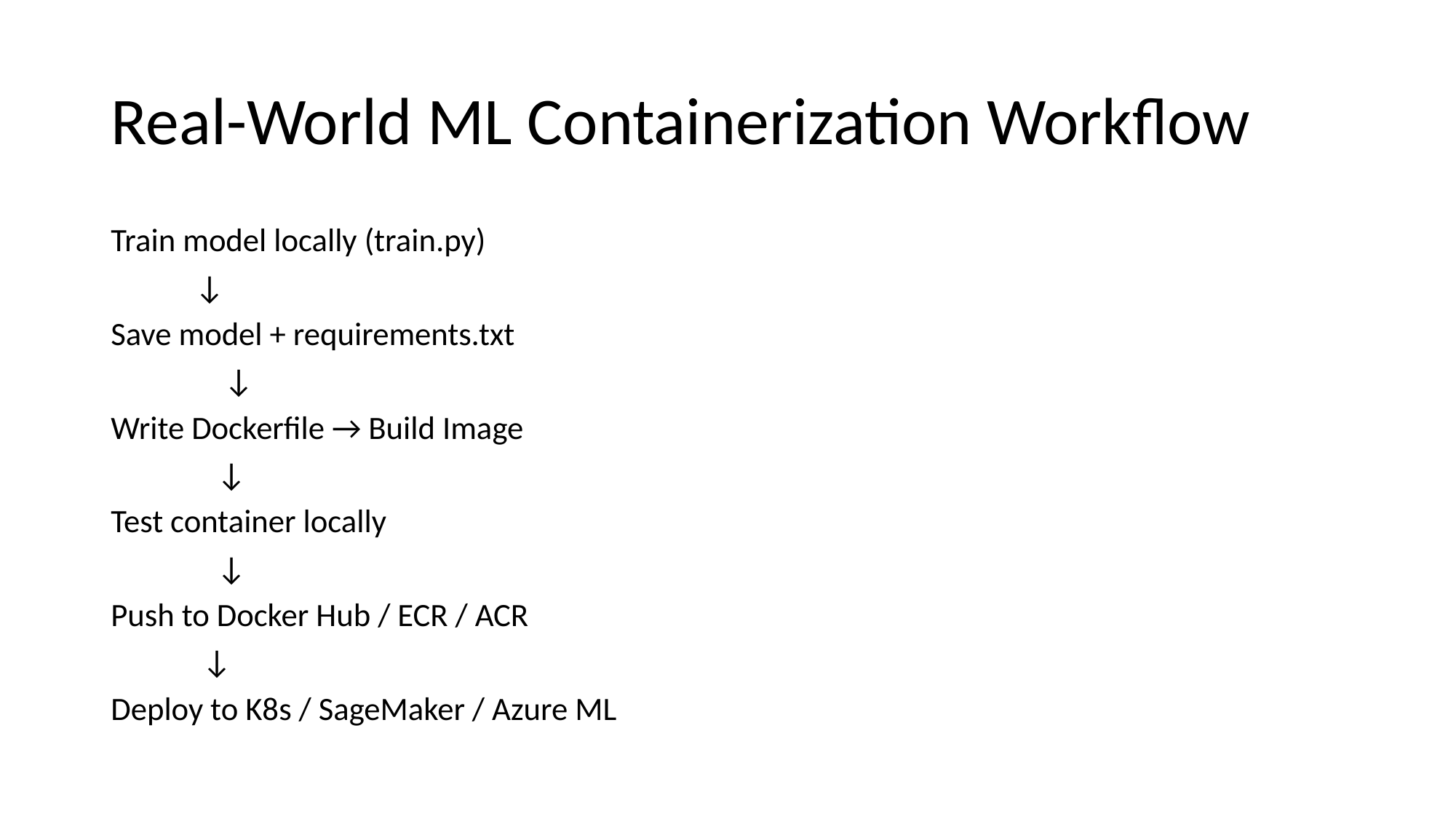

# Real-World ML Containerization Workflow
Train model locally (train.py)
 		↓
Save model + requirements.txt
		    ↓
Write Dockerfile → Build Image
		   ↓
Test container locally
		   ↓
Push to Docker Hub / ECR / ACR
		 ↓
Deploy to K8s / SageMaker / Azure ML